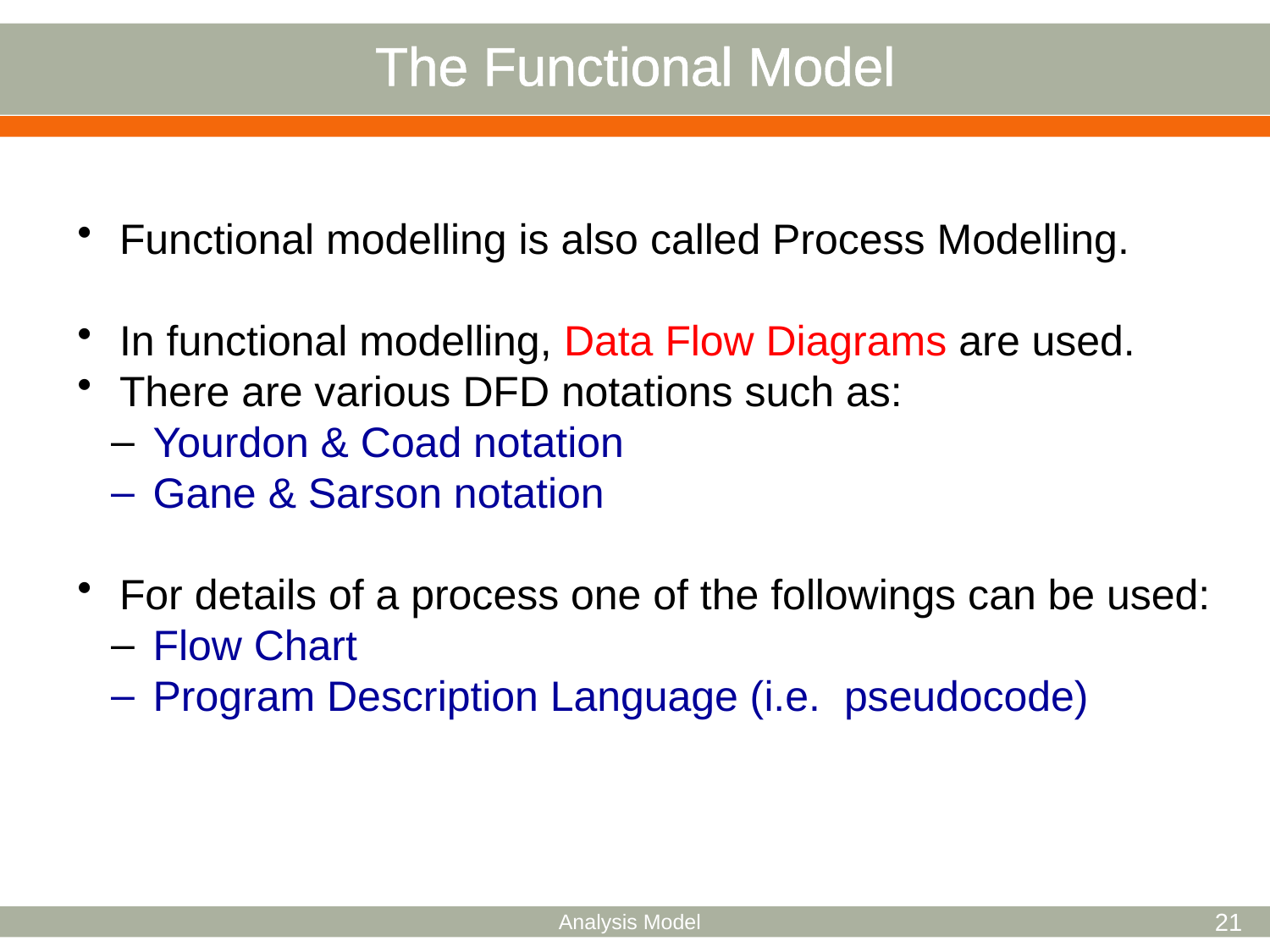

# The Functional Model

 Functional modelling is also called Process Modelling.

 In functional modelling, Data Flow Diagrams are used.
 There are various DFD notations such as:
 Yourdon & Coad notation
 Gane & Sarson notation

 For details of a process one of the followings can be used:
 Flow Chart
 Program Description Language (i.e.  pseudocode)
Analysis Model
21